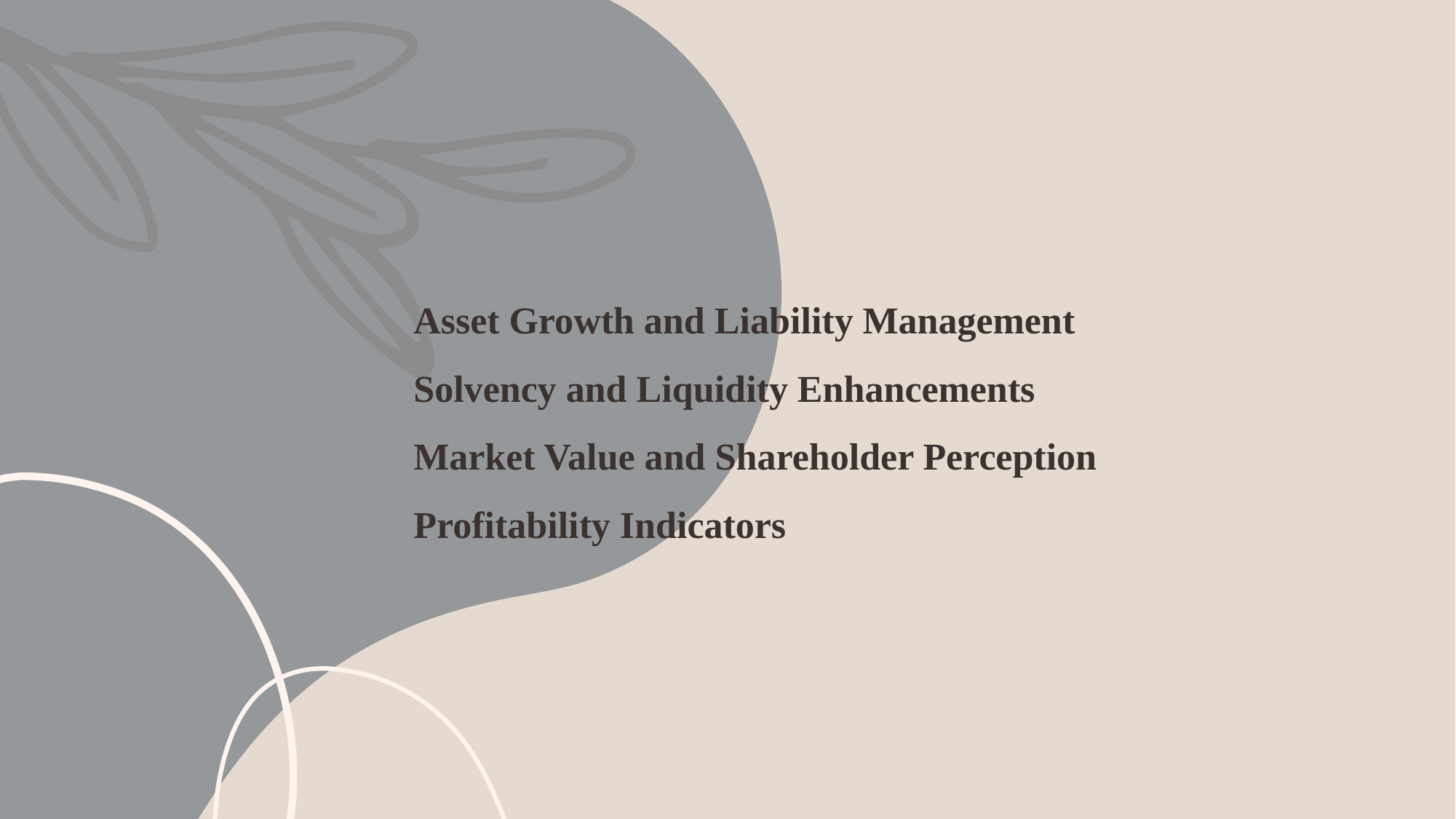

# Asset Growth and Liability Management Solvency and Liquidity Enhancements Market Value and Shareholder Perception Profitability Indicators